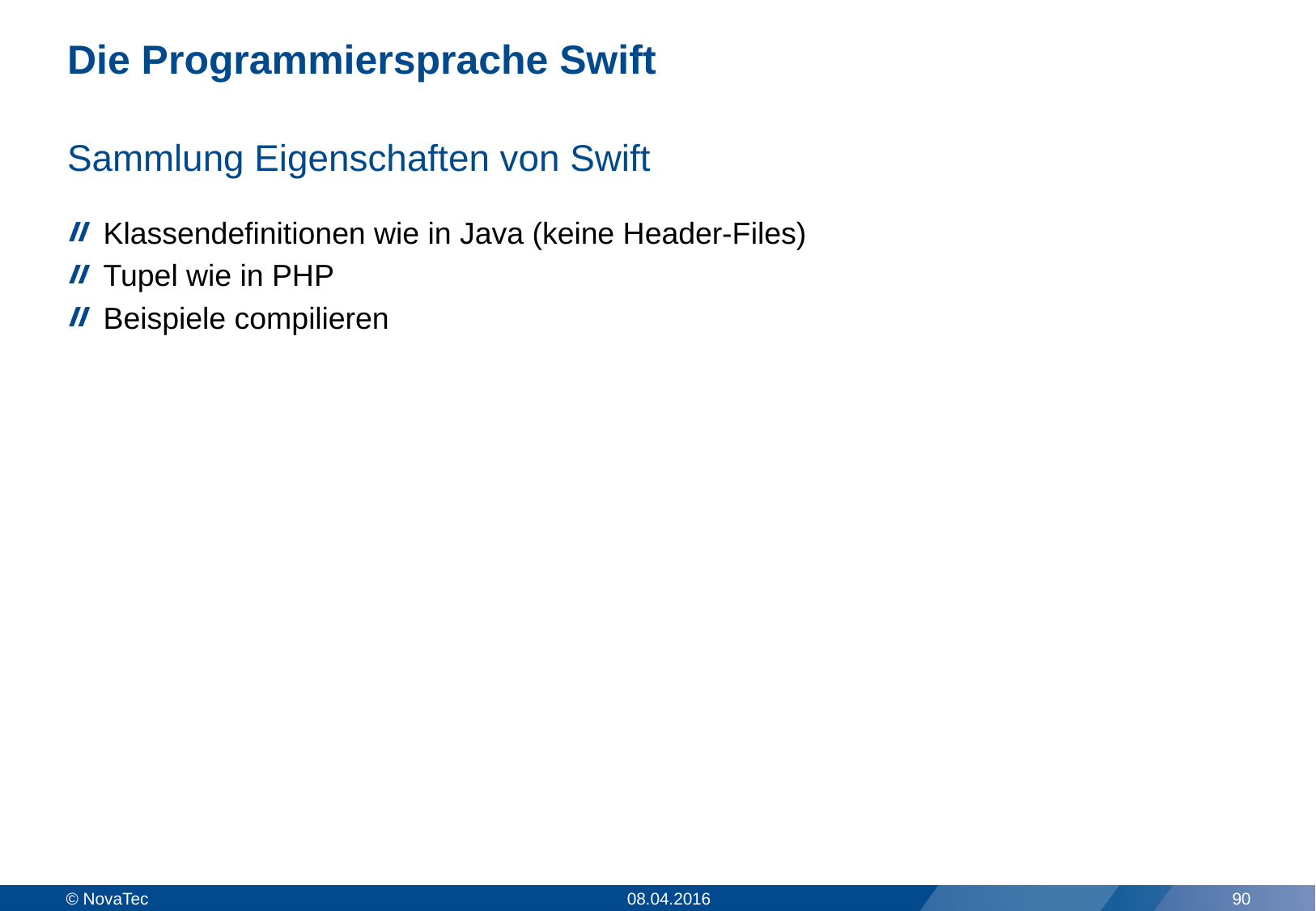

# Die Programmiersprache Swift
Sammlung Eigenschaften von Swift
Klassendefinitionen wie in Java (keine Header-Files)
Tupel wie in PHP
Beispiele compilieren